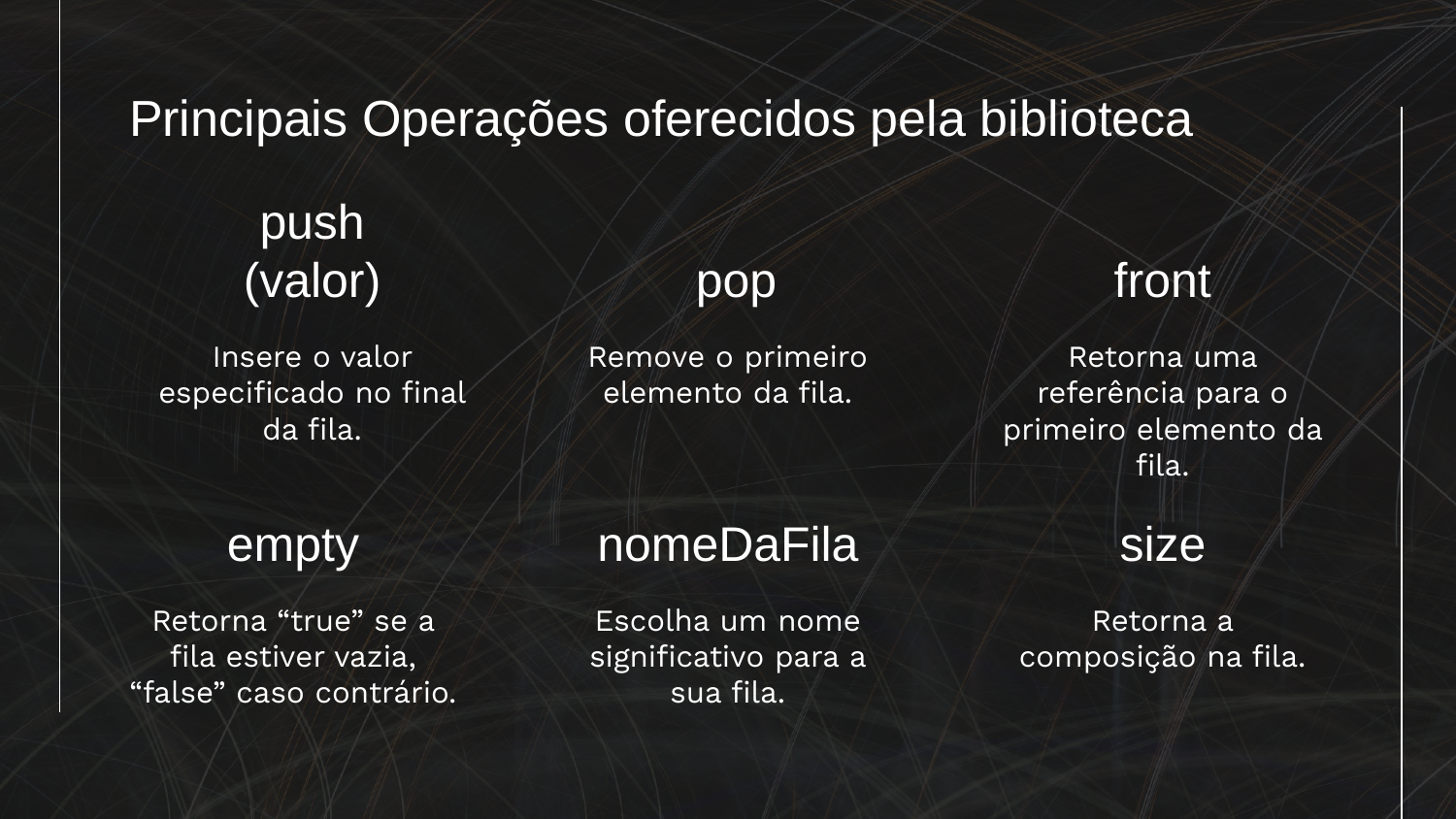

# Principais Operações oferecidos pela biblioteca
push
(valor)
pop
front
Insere o valor especificado no final da fila.
Remove o primeiro elemento da fila.
Retorna uma referência para o primeiro elemento da fila.
empty
nomeDaFila
size
Retorna “true” se a fila estiver vazia, “false” caso contrário.
Escolha um nome significativo para a sua fila.
Retorna a composição na fila.